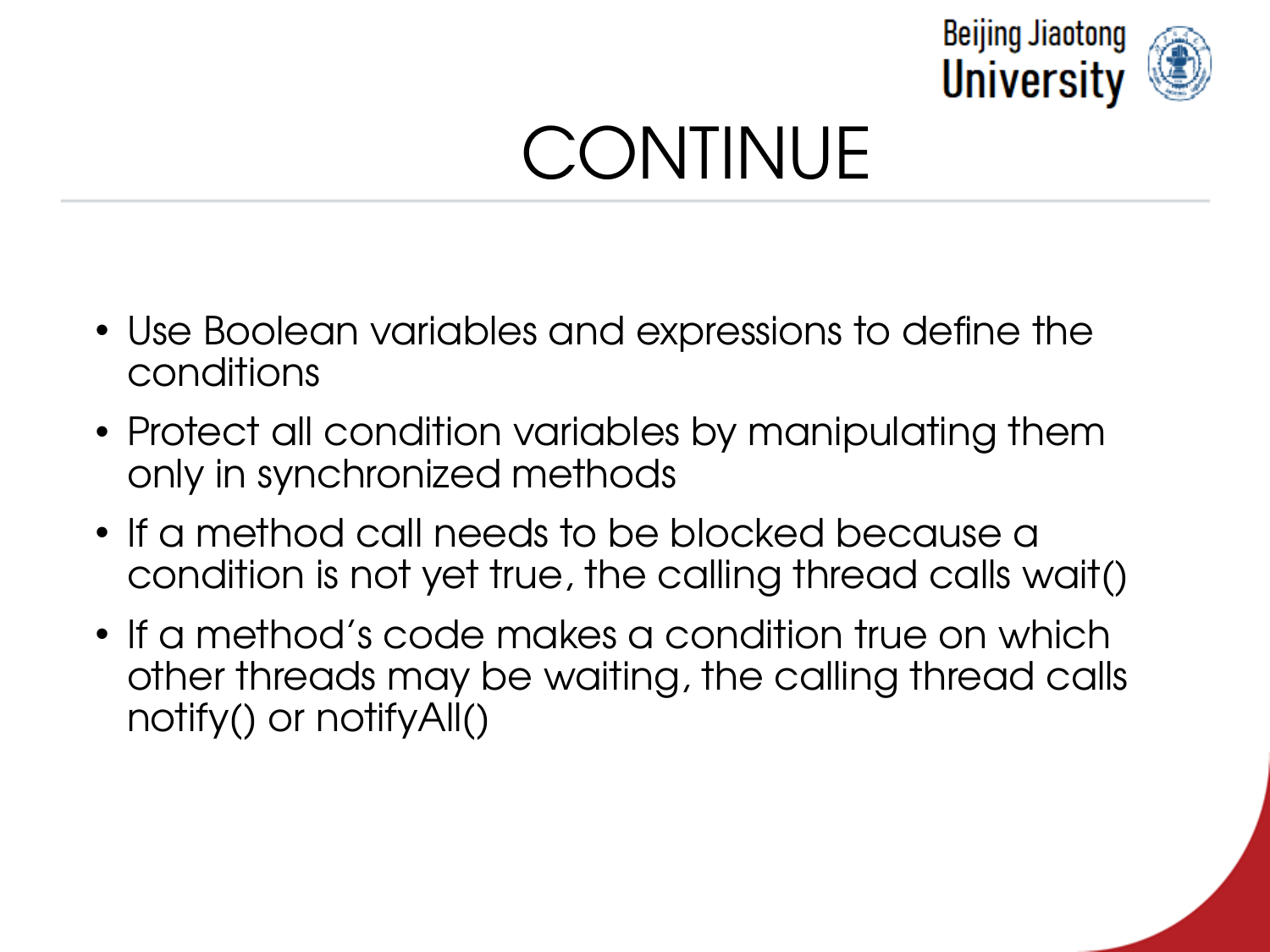

# Continue
Use Boolean variables and expressions to define the conditions
Protect all condition variables by manipulating them only in synchronized methods
If a method call needs to be blocked because a condition is not yet true, the calling thread calls wait()
If a method’s code makes a condition true on which other threads may be waiting, the calling thread calls notify() or notifyAll()